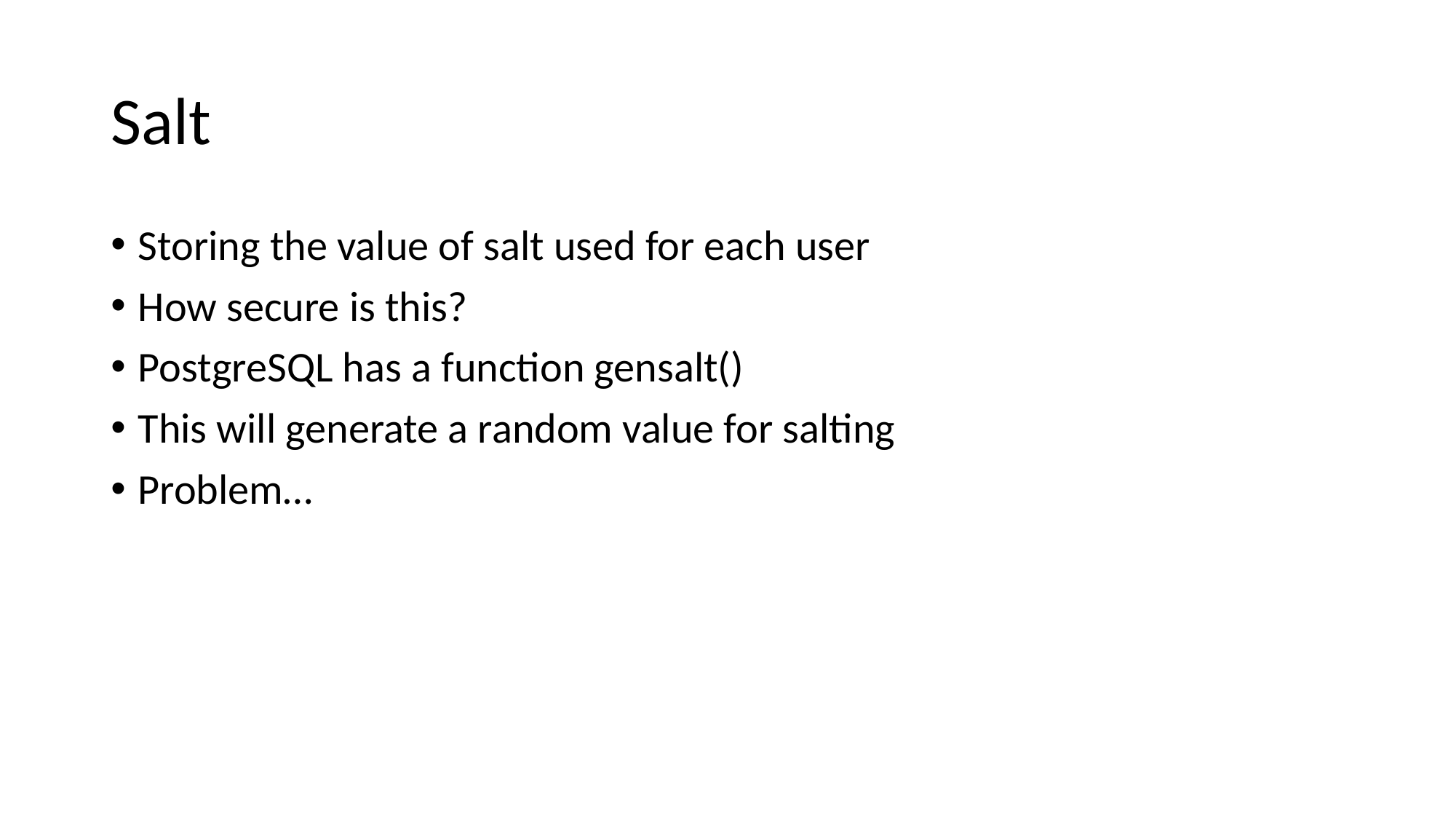

# Salt
Storing the value of salt used for each user
How secure is this?
PostgreSQL has a function gensalt()
This will generate a random value for salting
Problem…